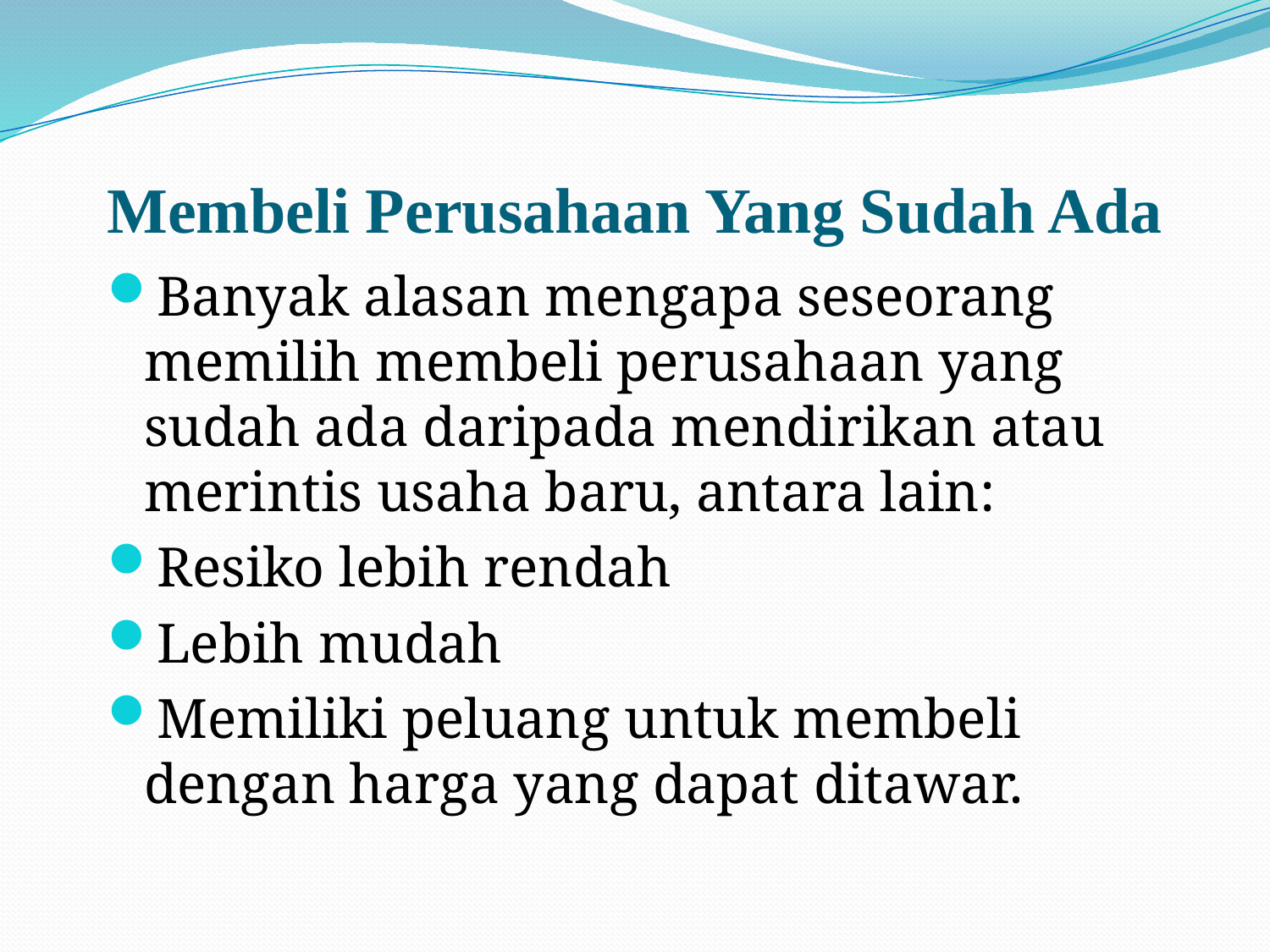

# Membeli Perusahaan Yang Sudah Ada
Banyak alasan mengapa seseorang memilih membeli perusahaan yang sudah ada daripada mendirikan atau merintis usaha baru, antara lain:
Resiko lebih rendah
Lebih mudah
Memiliki peluang untuk membeli dengan harga yang dapat ditawar.